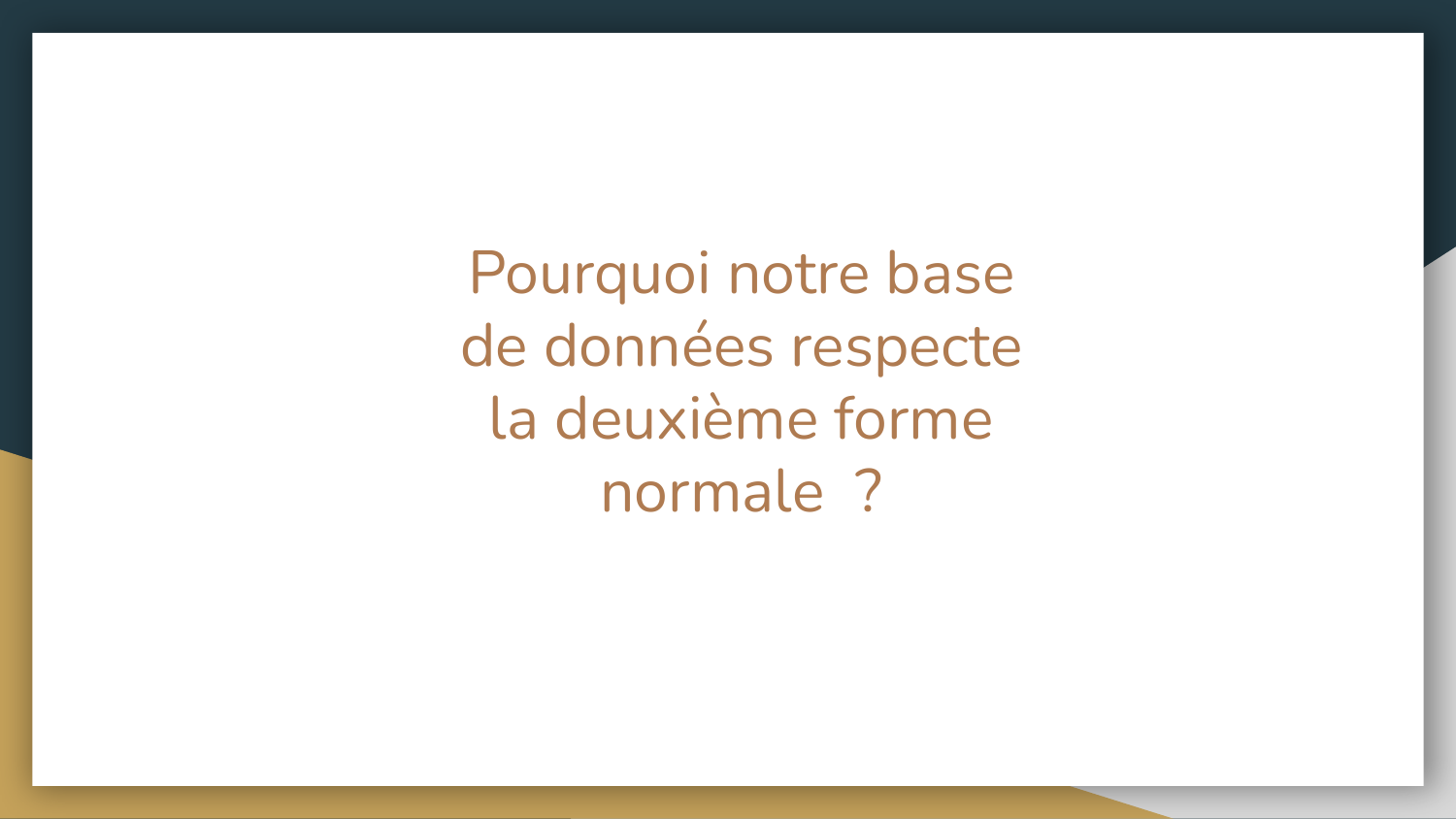

# Pourquoi notre base de données respecte la deuxième forme normale  ?